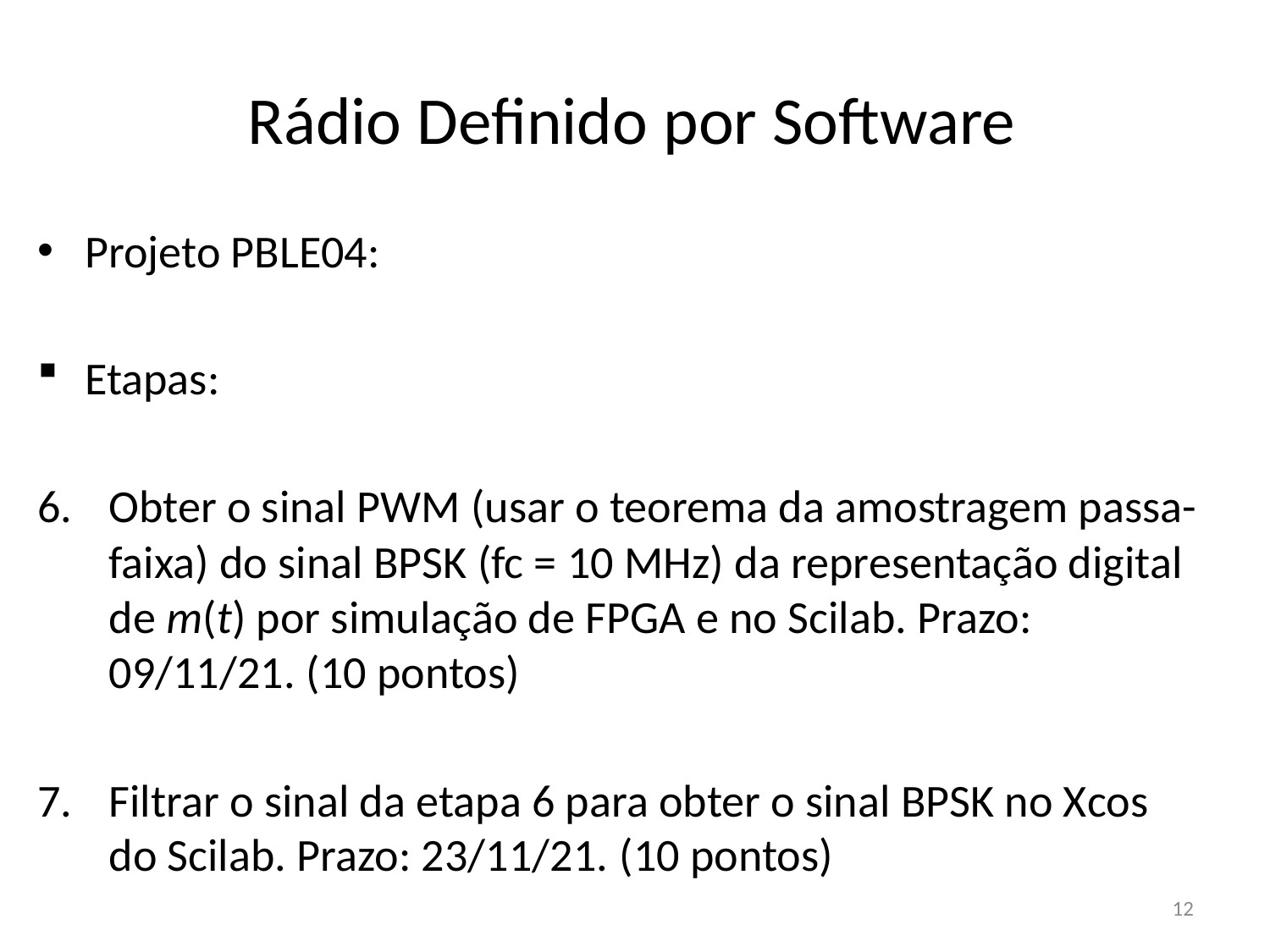

Rádio Definido por Software
Projeto PBLE04:

Etapas:

Obter o sinal PWM (usar o teorema da amostragem passa-faixa) do sinal BPSK (fc = 10 MHz) da representação digital de m(t) por simulação de FPGA e no Scilab. Prazo: 09/11/21. (10 pontos)

Filtrar o sinal da etapa 6 para obter o sinal BPSK no Xcos do Scilab. Prazo: 23/11/21. (10 pontos)

12